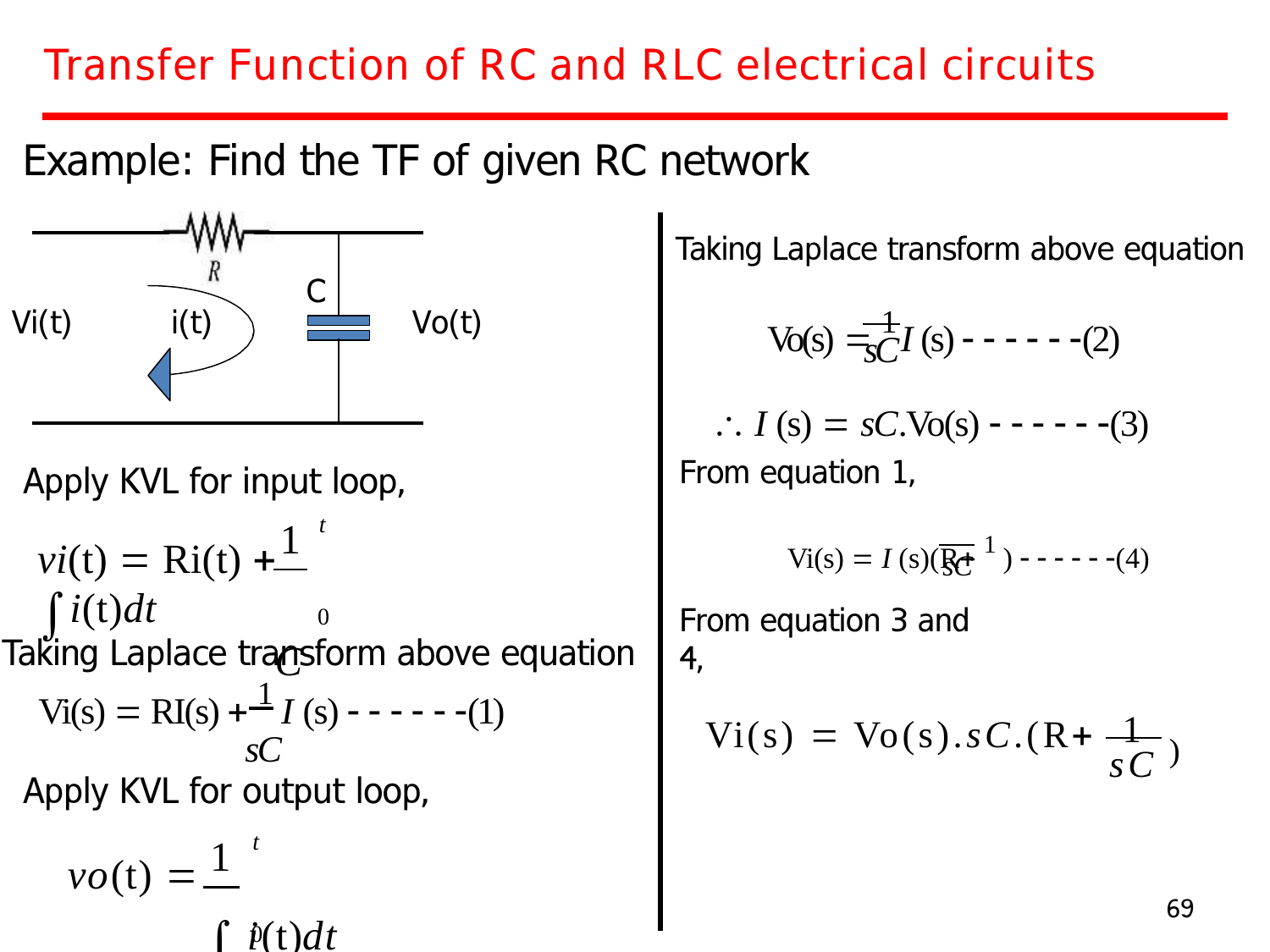

Transfer Function of RC and RLC electrical circuits
Example: Find the TF of given RC network

Taking Laplace transform above equation
Vo(s) =	1 I (s) − − − − − −(2)

C

Vi(t)
i(t)
Vo(t)

sC
∴ I (s) = sC.Vo(s) − − − − − −(3)
From equation 1,

Vi(s) = I (s)(R+ 1 ) − − − − − −(4)

Apply KVL for input loop,
t
1
vi(t) = Ri(t) +	∫i(t)dt
C
sC
From equation 3 and 4,

0
Taking Laplace transform above equation
Vi(s) = RI(s) + 1 I (s) − − − − − −(1)
sC
Apply KVL for output loop,
t
1	)
Vi(s) = Vo(s).sC.(R+
sC

1
vo(t) =		∫i(t)dt  C

69
0